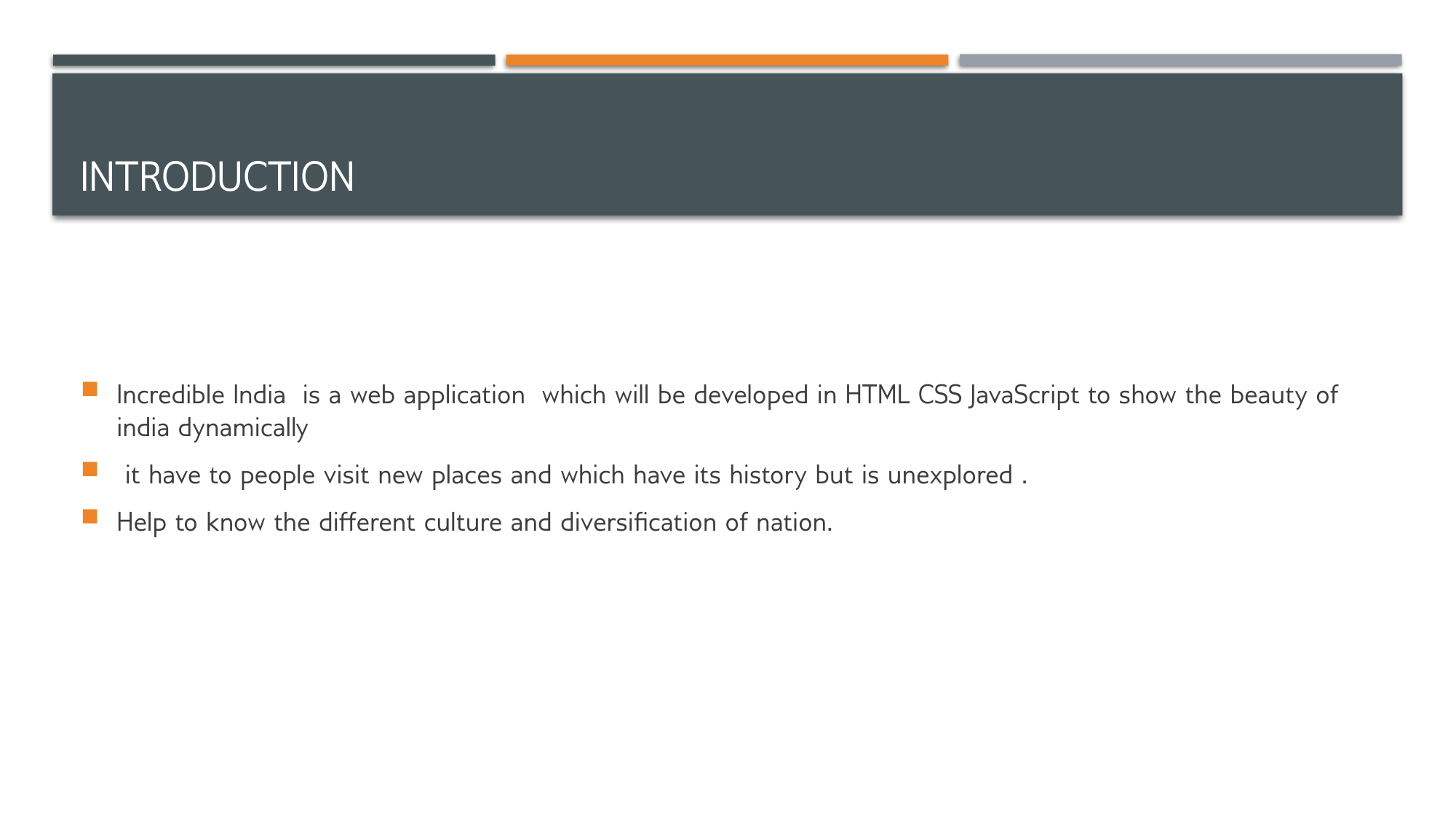

# Introduction
Incredible India  is a web application  which will be developed in HTML CSS JavaScript to show the beauty of india dynamically
 it have to people visit new places and which have its history but is unexplored .
Help to know the different culture and diversification of nation.